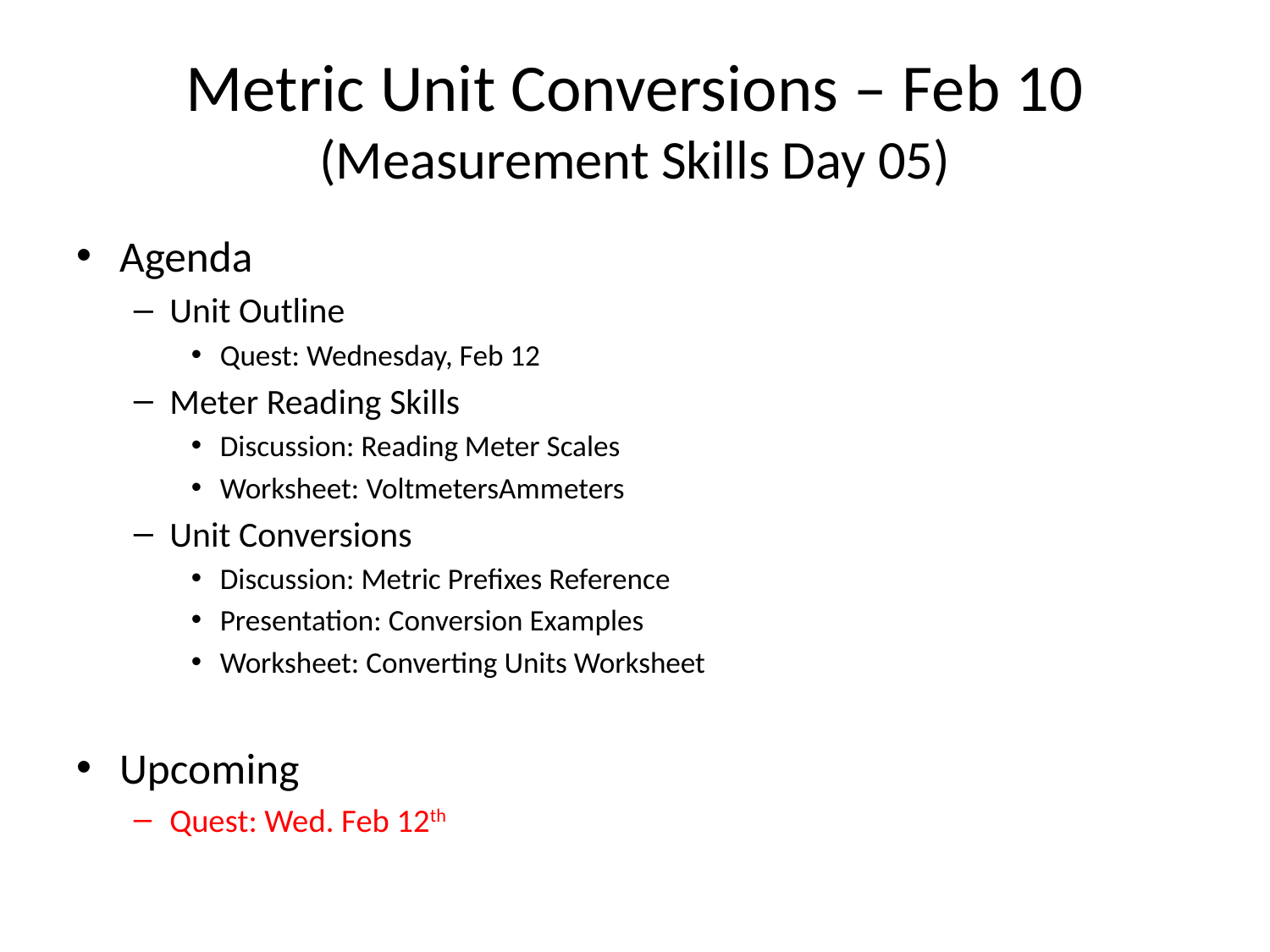

# Metric Unit Conversions – Feb 10 (Measurement Skills Day 05)
Agenda
Unit Outline
Quest: Wednesday, Feb 12
Meter Reading Skills
Discussion: Reading Meter Scales
Worksheet: VoltmetersAmmeters
Unit Conversions
Discussion: Metric Prefixes Reference
Presentation: Conversion Examples
Worksheet: Converting Units Worksheet

Upcoming
Quest: Wed. Feb 12th